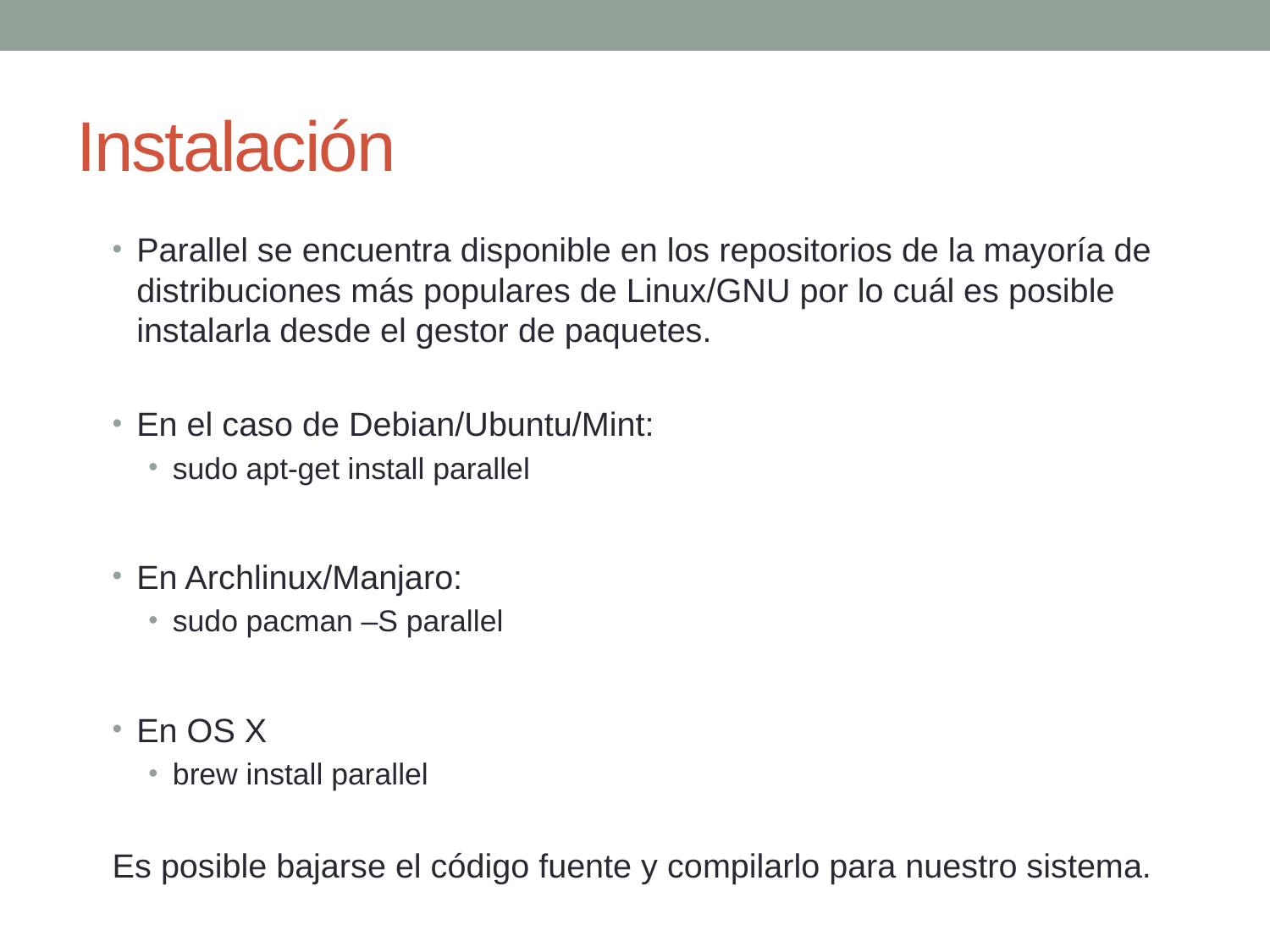

# Instalación
Parallel se encuentra disponible en los repositorios de la mayoría de distribuciones más populares de Linux/GNU por lo cuál es posible instalarla desde el gestor de paquetes.

En el caso de Debian/Ubuntu/Mint:
sudo apt-get install parallel

En Archlinux/Manjaro:
sudo pacman –S parallel

En OS X
brew install parallel

Es posible bajarse el código fuente y compilarlo para nuestro sistema.